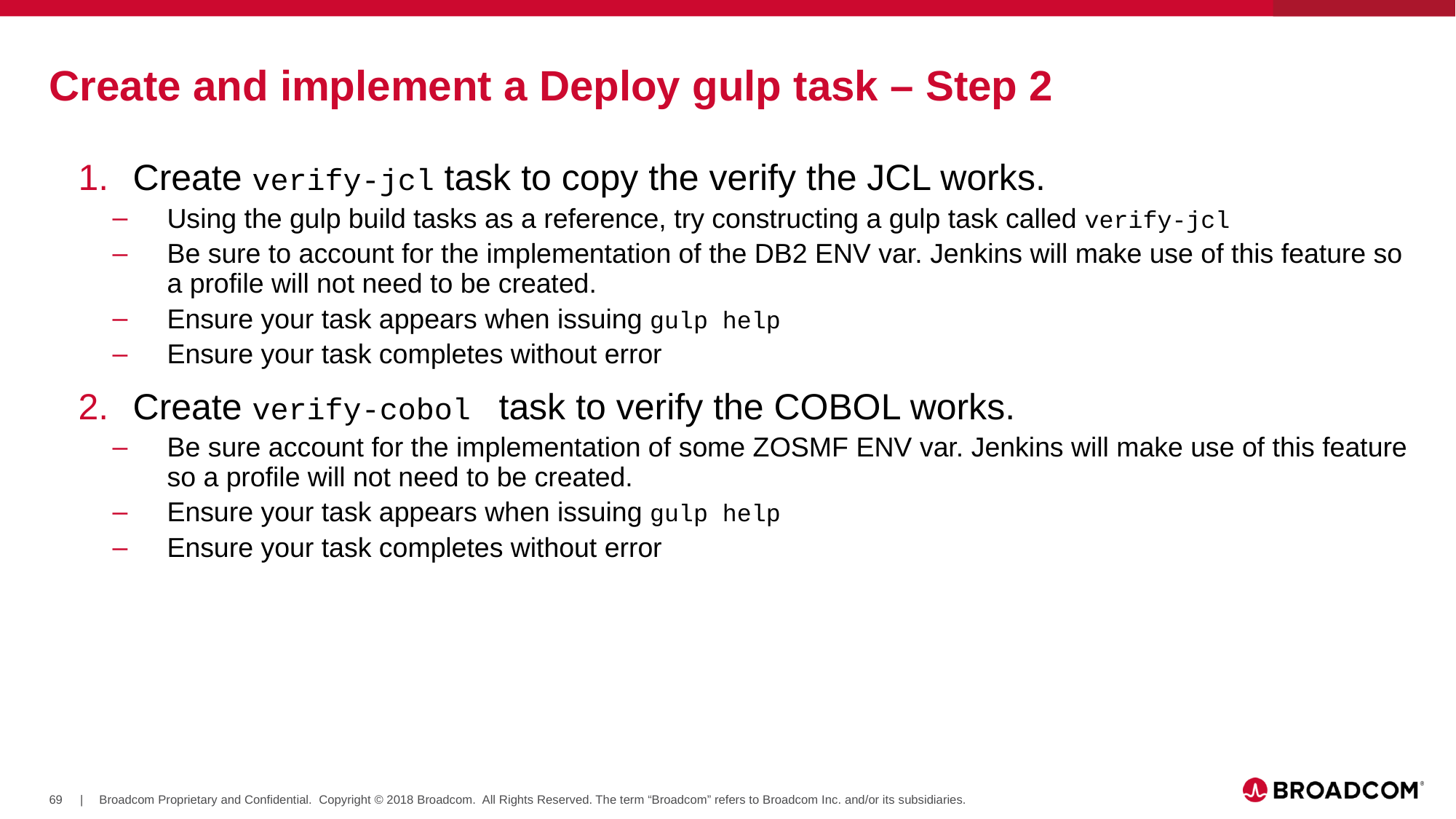

# Create and implement a Deploy gulp task – Step 2

Create verify-jcl task to copy the verify the JCL works.
Using the gulp build tasks as a reference, try constructing a gulp task called verify-jcl
Be sure to account for the implementation of the DB2 ENV var. Jenkins will make use of this feature so a profile will not need to be created.
Ensure your task appears when issuing gulp help
Ensure your task completes without error
Create verify-cobol  task to verify the COBOL works.
Be sure account for the implementation of some ZOSMF ENV var. Jenkins will make use of this feature so a profile will not need to be created.
Ensure your task appears when issuing gulp help
Ensure your task completes without error